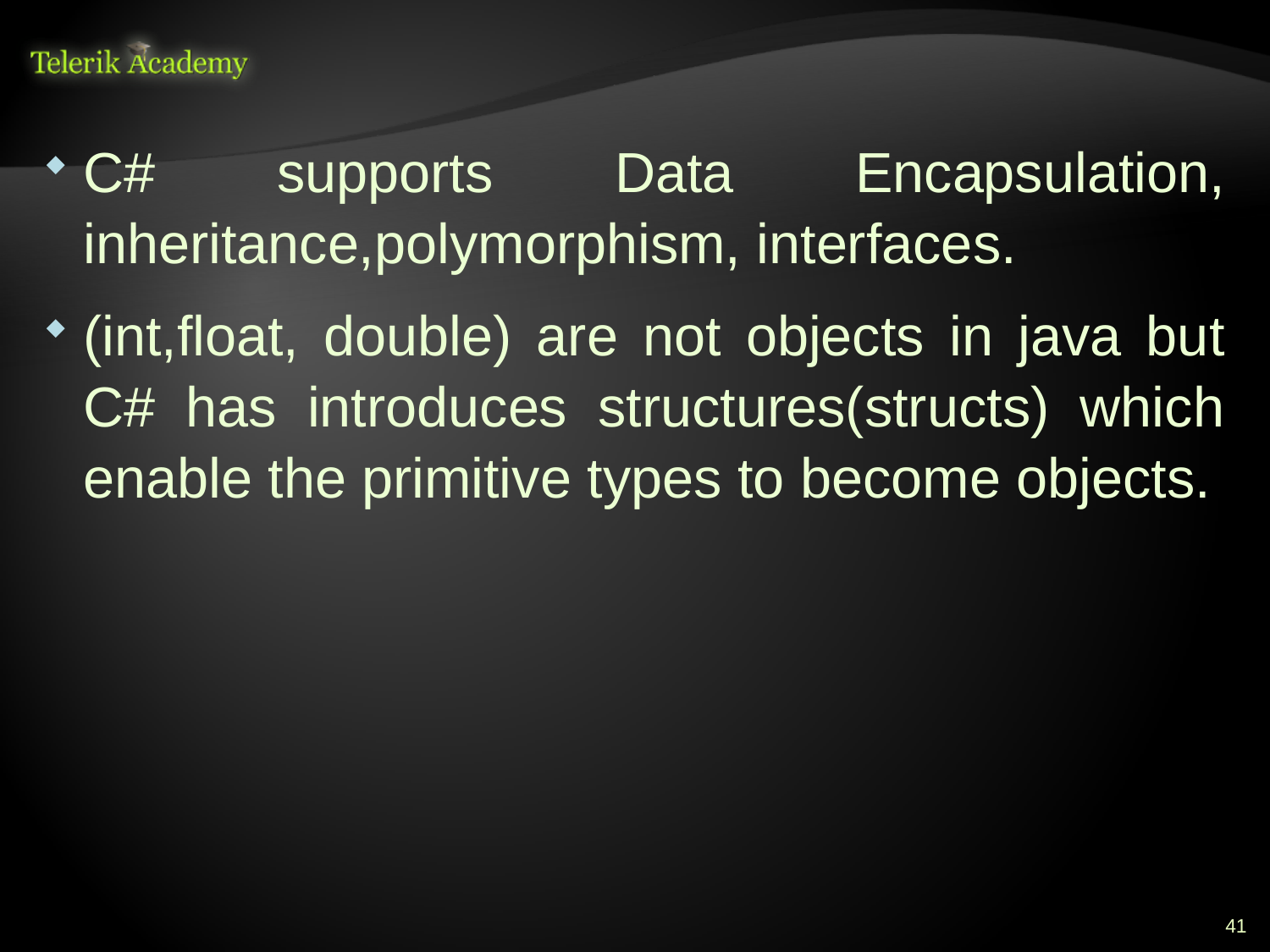

#
C# supports Data Encapsulation, inheritance,polymorphism, interfaces.
(int,float, double) are not objects in java but C# has introduces structures(structs) which enable the primitive types to become objects.

41